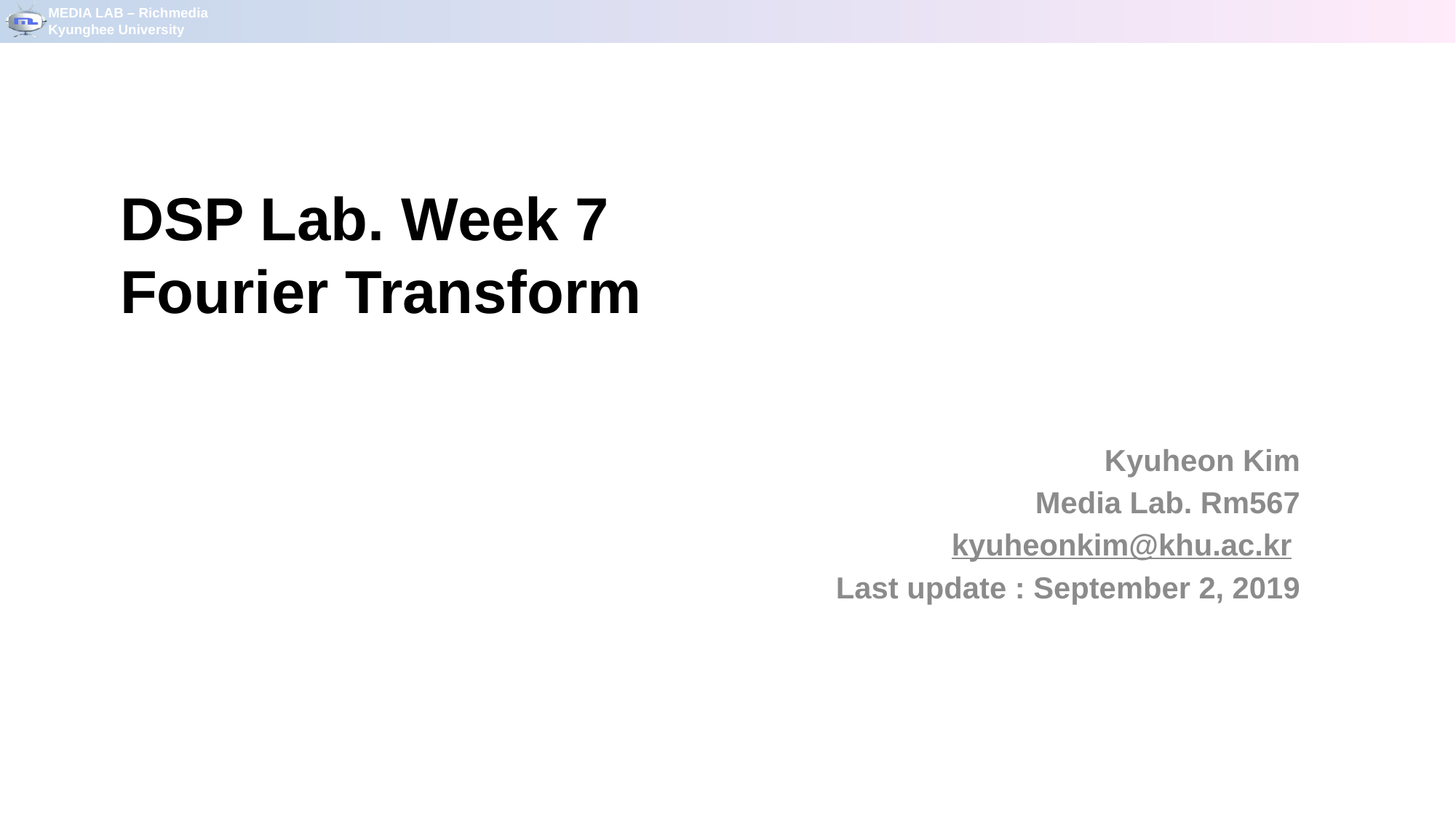

# DSP Lab. Week 7 Fourier Transform
Kyuheon Kim
Media Lab. Rm567
kyuheonkim@khu.ac.kr
Last update : September 2, 2019